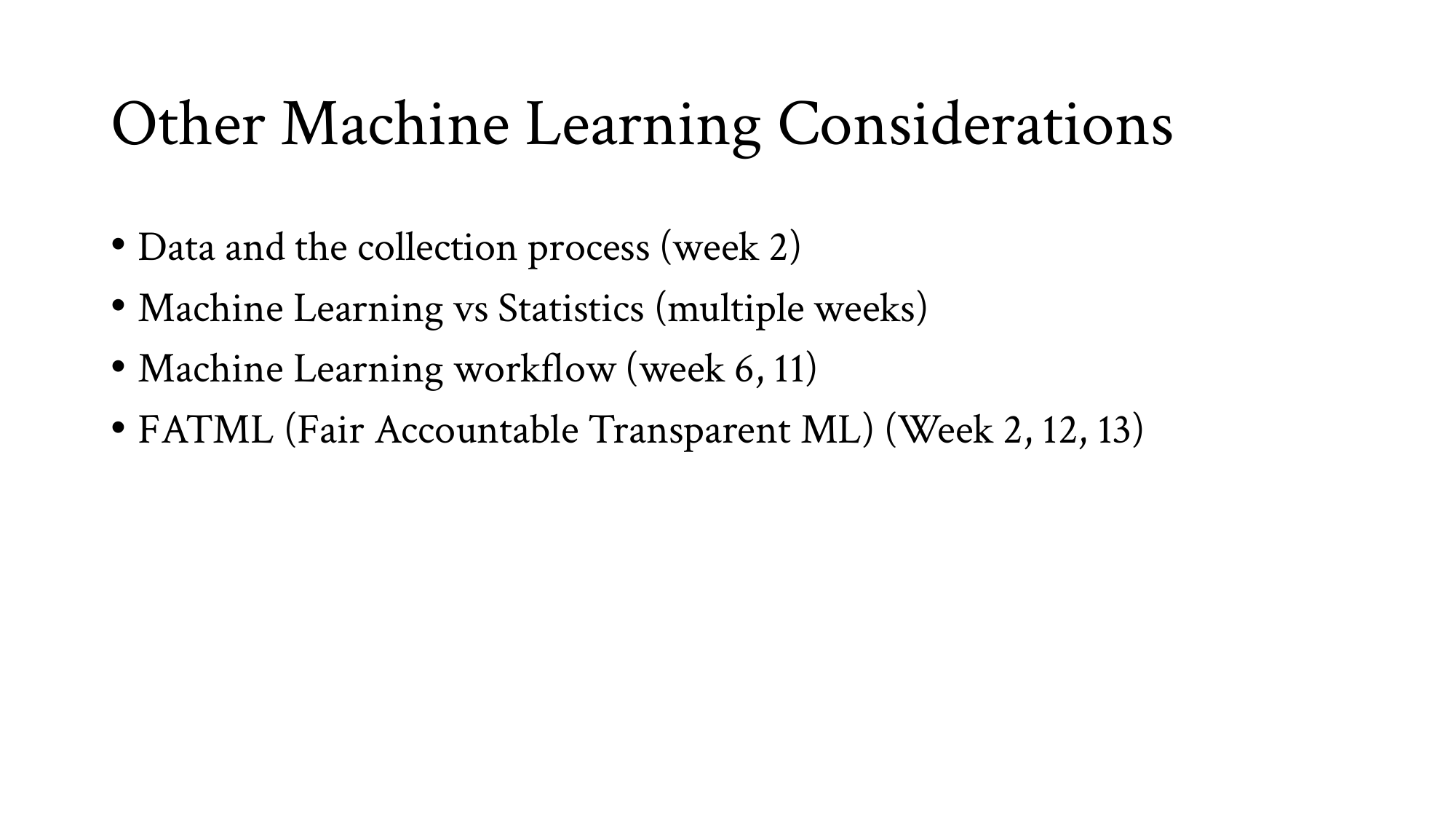

# Other Machine Learning Considerations
Data and the collection process (week 2)
Machine Learning vs Statistics (multiple weeks)
Machine Learning workflow (week 6, 11)
FATML (Fair Accountable Transparent ML) (Week 2, 12, 13)